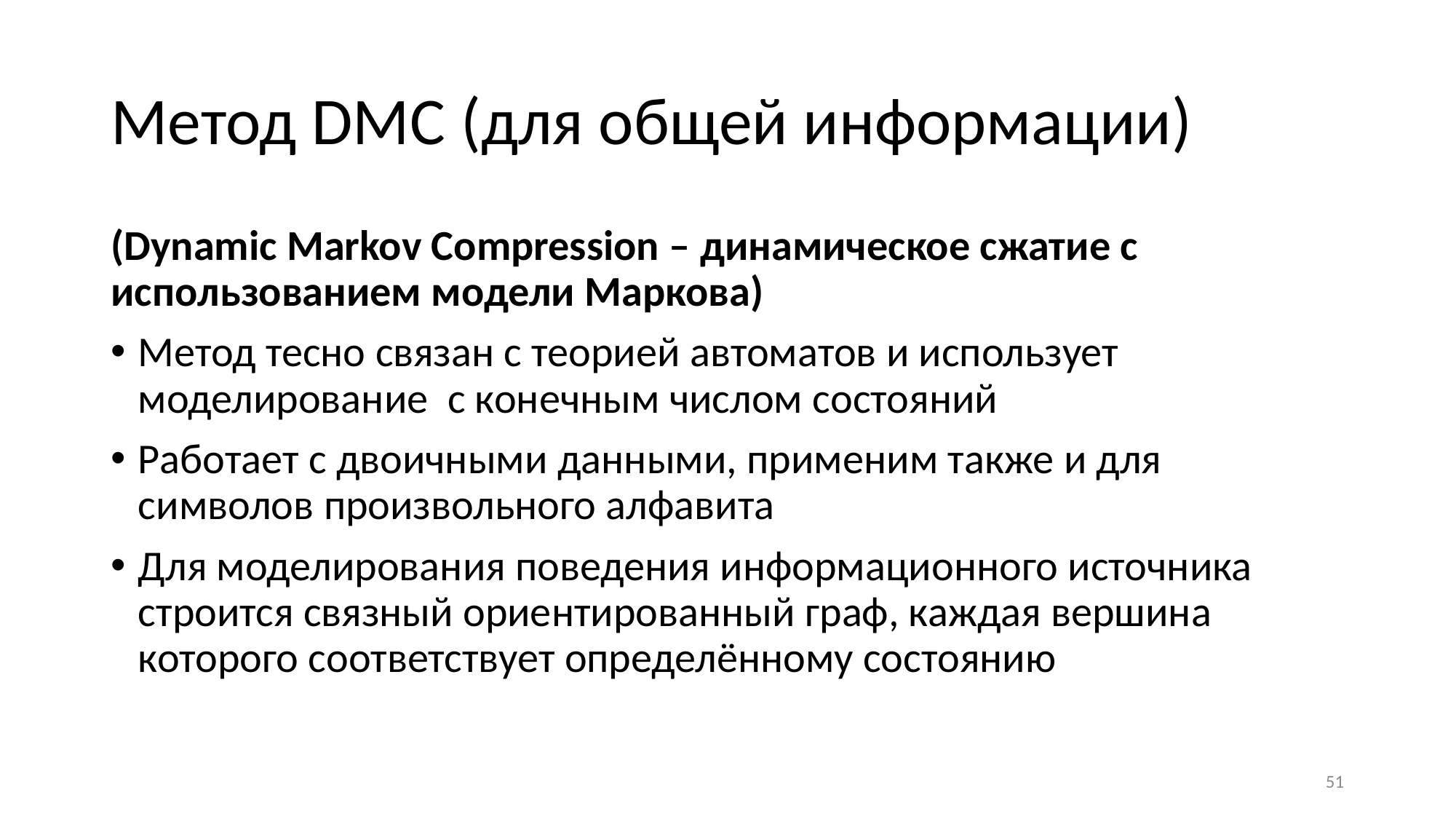

# Метод DMC (для общей информации)
(Dynamic Markov Compression – динамическое сжатие с использованием модели Маркова)
Метод тесно связан с теорией автоматов и использует моделирование  с конечным числом состояний
Работает с двоичными данными, применим также и для символов произвольного алфавита
Для моделирования поведения информационного источника строится связный ориентированный граф, каждая вершина которого соответствует определённому состоянию

51